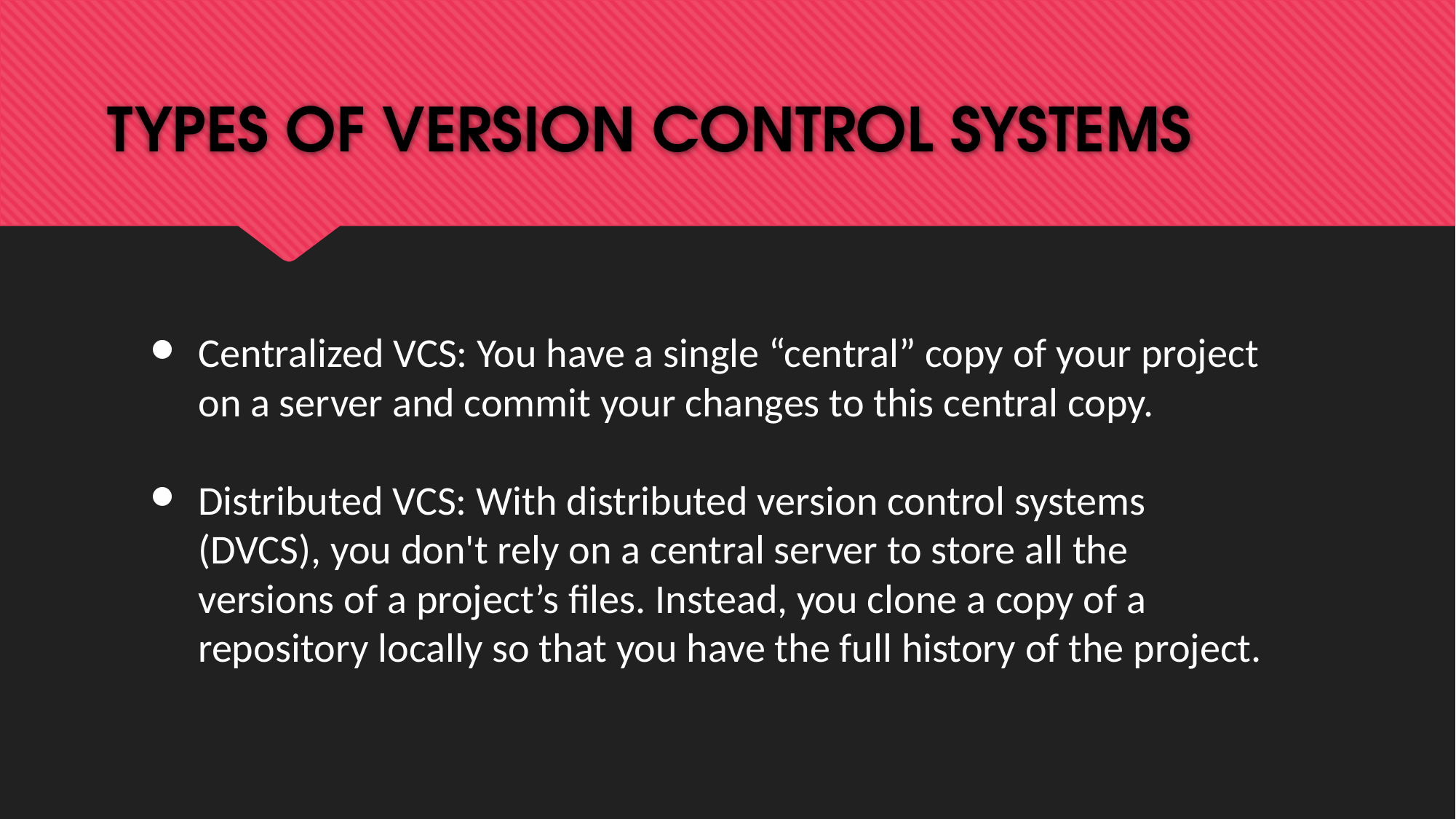

# TYPES OF VERSION CONTROL SYSTEMS
Centralized VCS: You have a single “central” copy of your project on a server and commit your changes to this central copy.

Distributed VCS: With distributed version control systems (DVCS), you don't rely on a central server to store all the versions of a project’s files. Instead, you clone a copy of a repository locally so that you have the full history of the project.